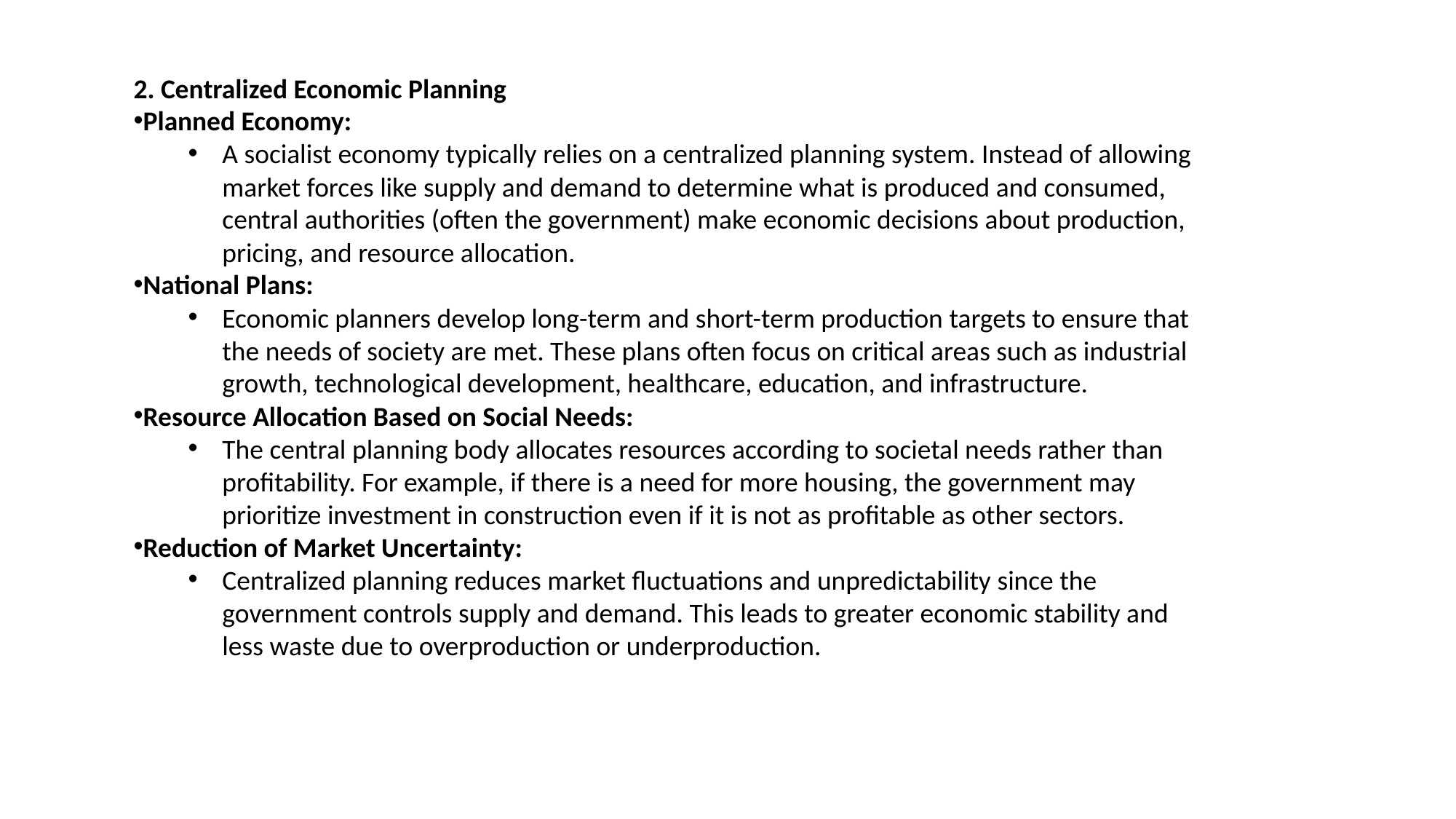

2. Centralized Economic Planning
Planned Economy:
A socialist economy typically relies on a centralized planning system. Instead of allowing market forces like supply and demand to determine what is produced and consumed, central authorities (often the government) make economic decisions about production, pricing, and resource allocation.
National Plans:
Economic planners develop long-term and short-term production targets to ensure that the needs of society are met. These plans often focus on critical areas such as industrial growth, technological development, healthcare, education, and infrastructure.
Resource Allocation Based on Social Needs:
The central planning body allocates resources according to societal needs rather than profitability. For example, if there is a need for more housing, the government may prioritize investment in construction even if it is not as profitable as other sectors.
Reduction of Market Uncertainty:
Centralized planning reduces market fluctuations and unpredictability since the government controls supply and demand. This leads to greater economic stability and less waste due to overproduction or underproduction.